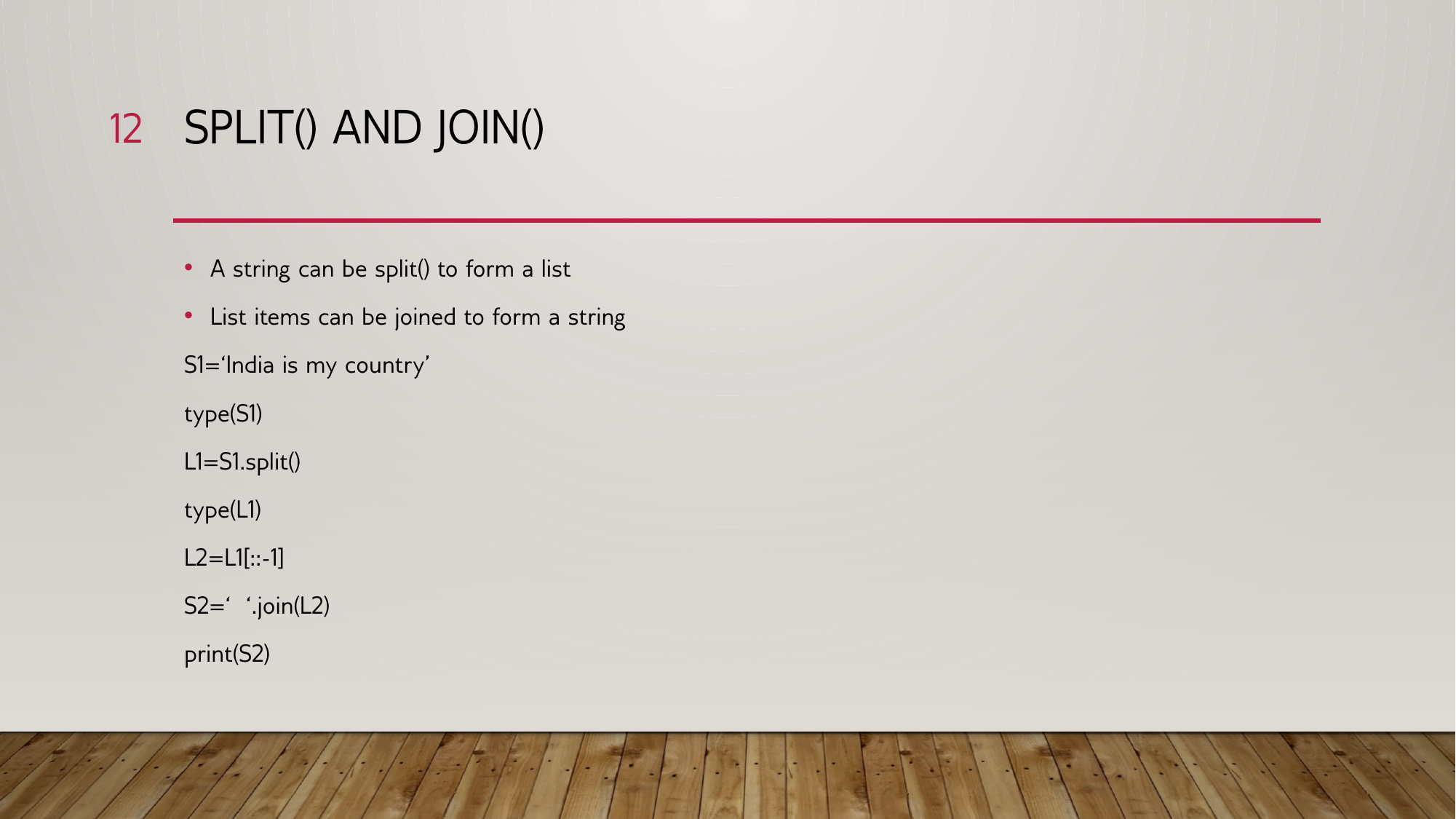

12
# Split() and join()
A string can be split() to form a list
List items can be joined to form a string
S1=‘India is my country’
type(S1)
L1=S1.split()
type(L1)
L2=L1[::-1]
S2=‘  ‘.join(L2)
print(S2)